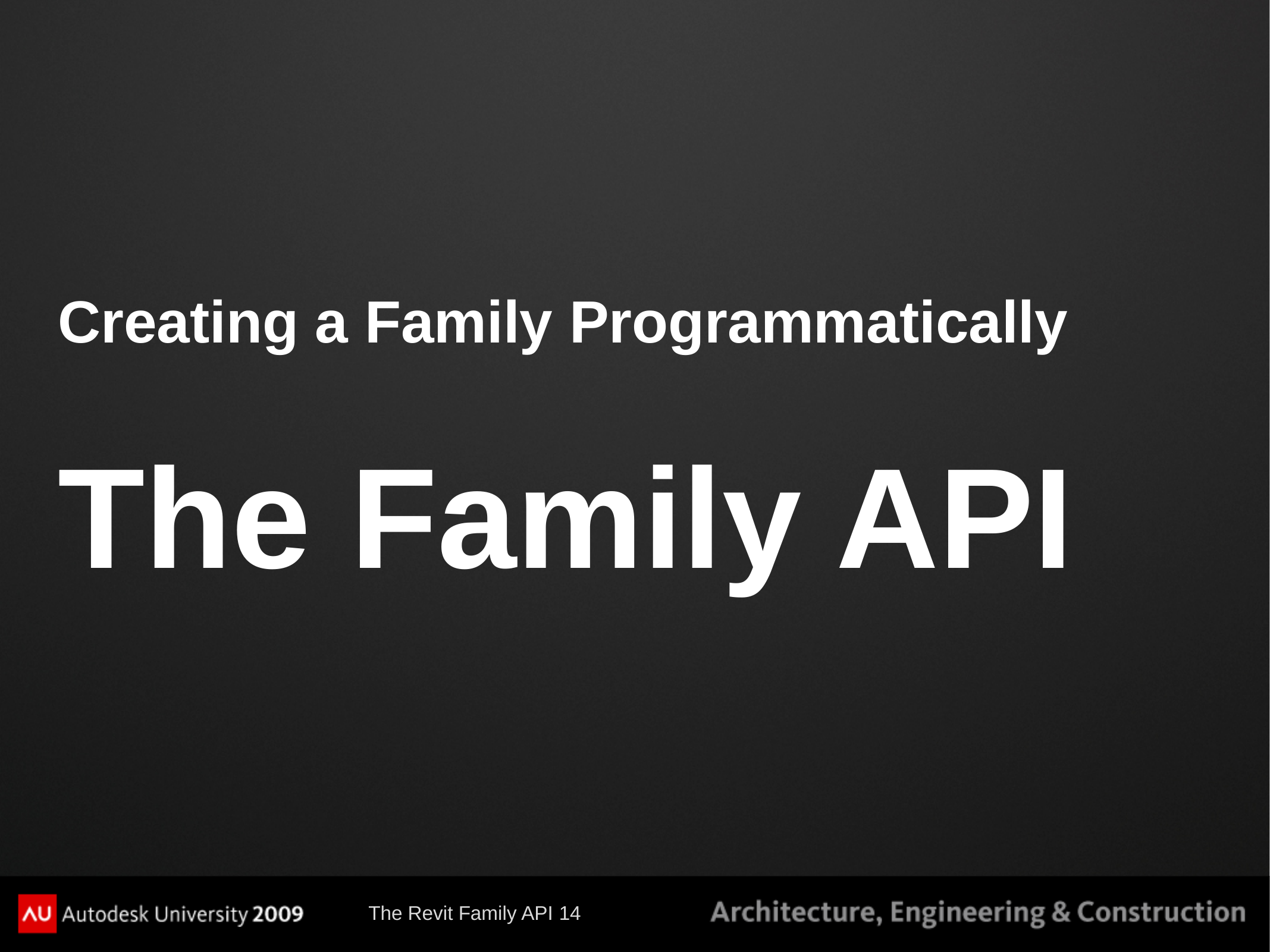

# Creating a Family Programmatically The Family API